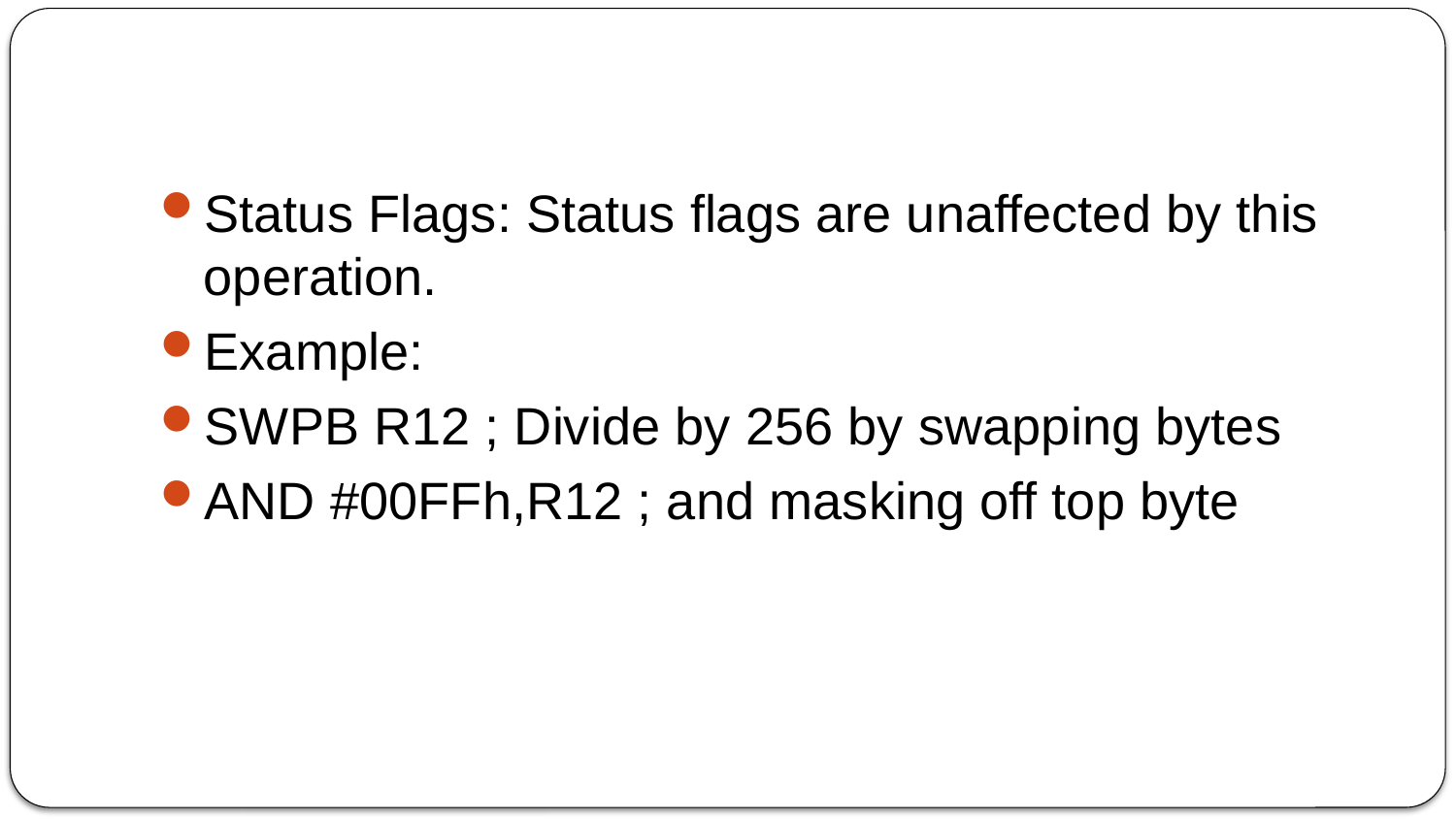

#
Status Flags: Status flags are unaffected by this operation.
Example:
SWPB R12 ; Divide by 256 by swapping bytes
AND #00FFh,R12 ; and masking off top byte